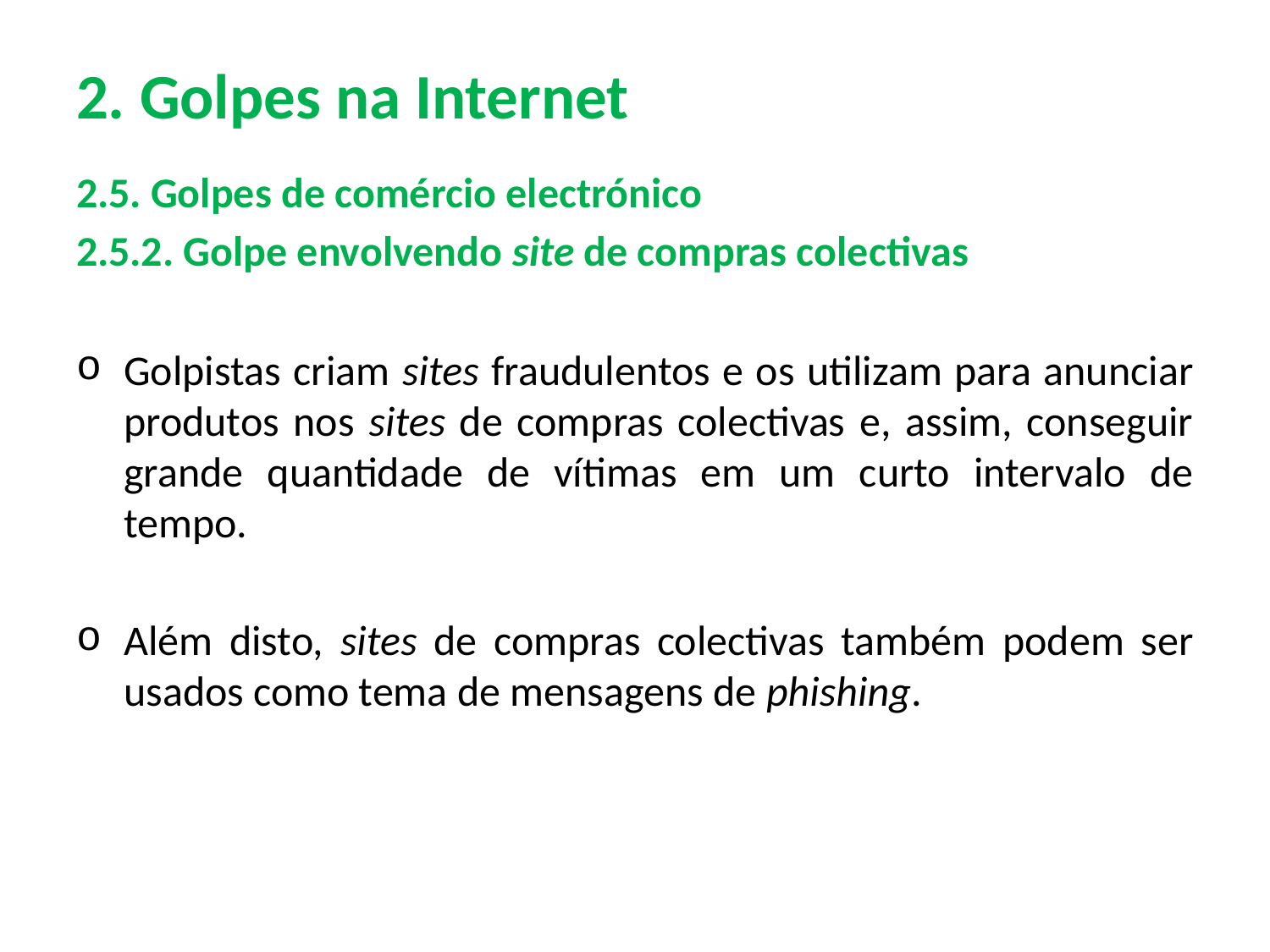

# 2. Golpes na Internet
2.5. Golpes de comércio electrónico
2.5.2. Golpe envolvendo site de compras colectivas

Golpistas criam sites fraudulentos e os utilizam para anunciar produtos nos sites de compras colectivas e, assim, conseguir grande quantidade de vítimas em um curto intervalo de tempo.

Além disto, sites de compras colectivas também podem ser usados como tema de mensagens de phishing.